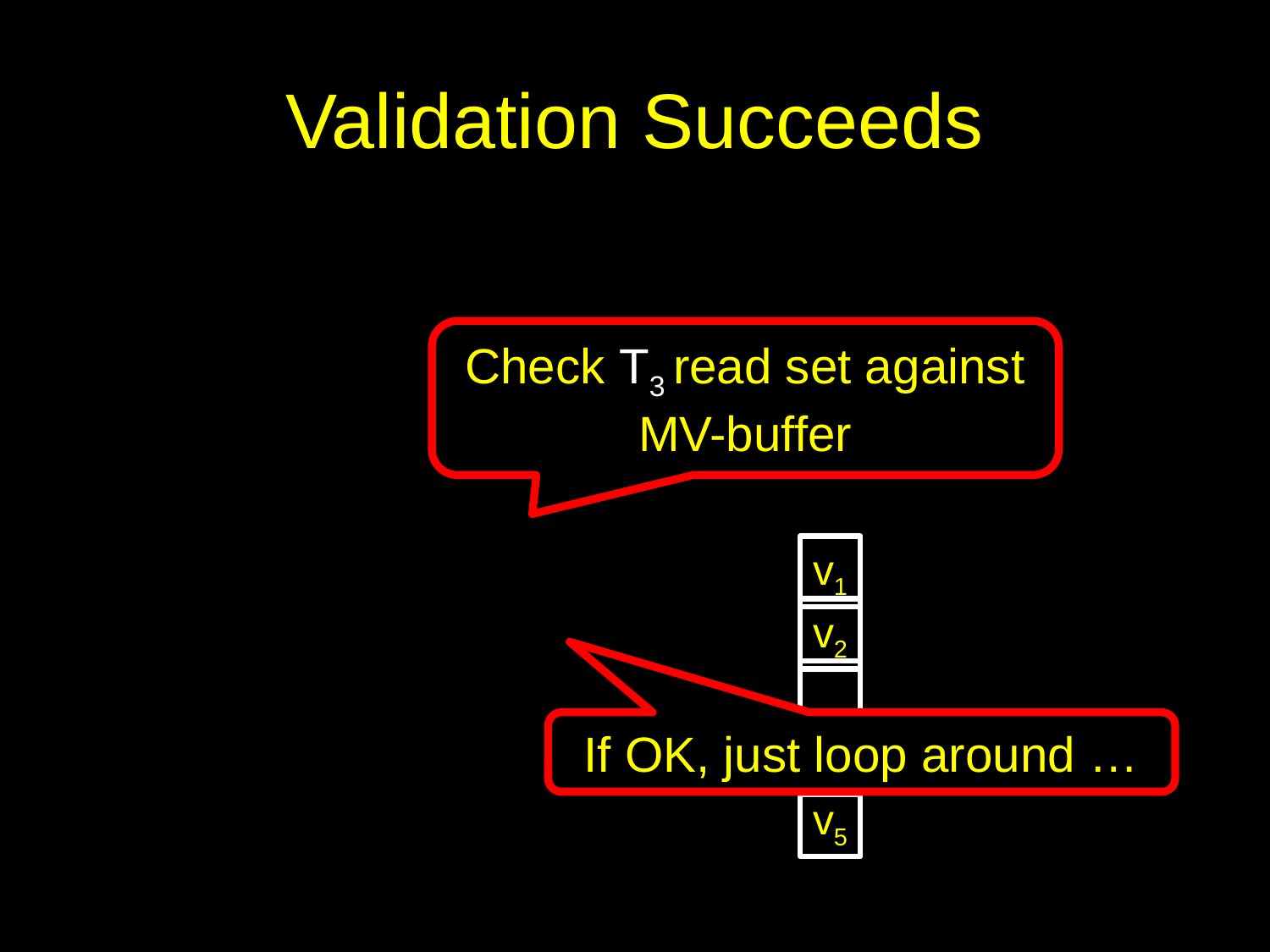

# Validation Succeeds
Check T3 read set against MV-buffer
v1
v2
v3
v4
v5

If OK, just loop around …